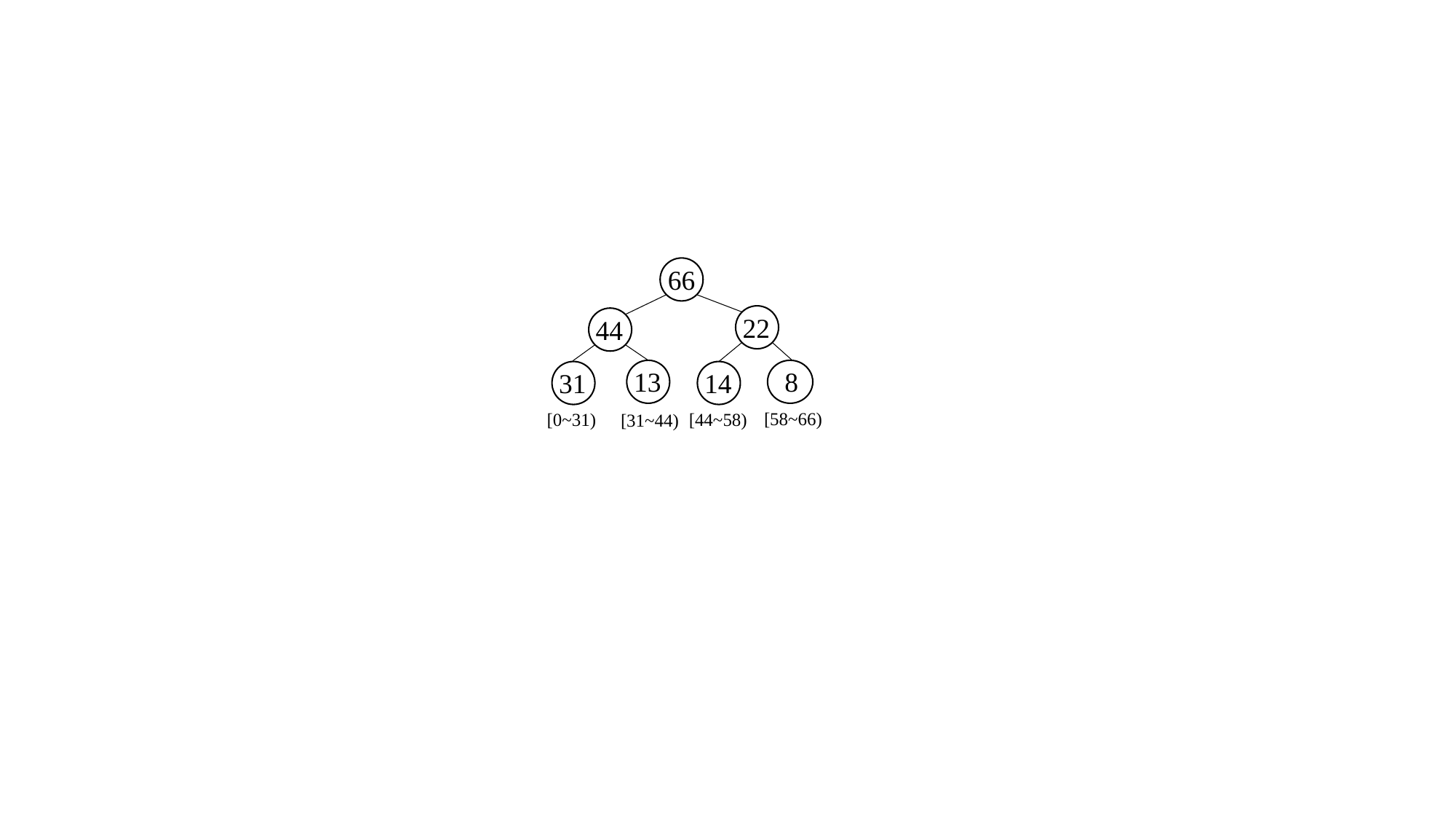

66

22

44

13

8

31

14

[58~66)
[44~58)
[0~31)
[31~44)